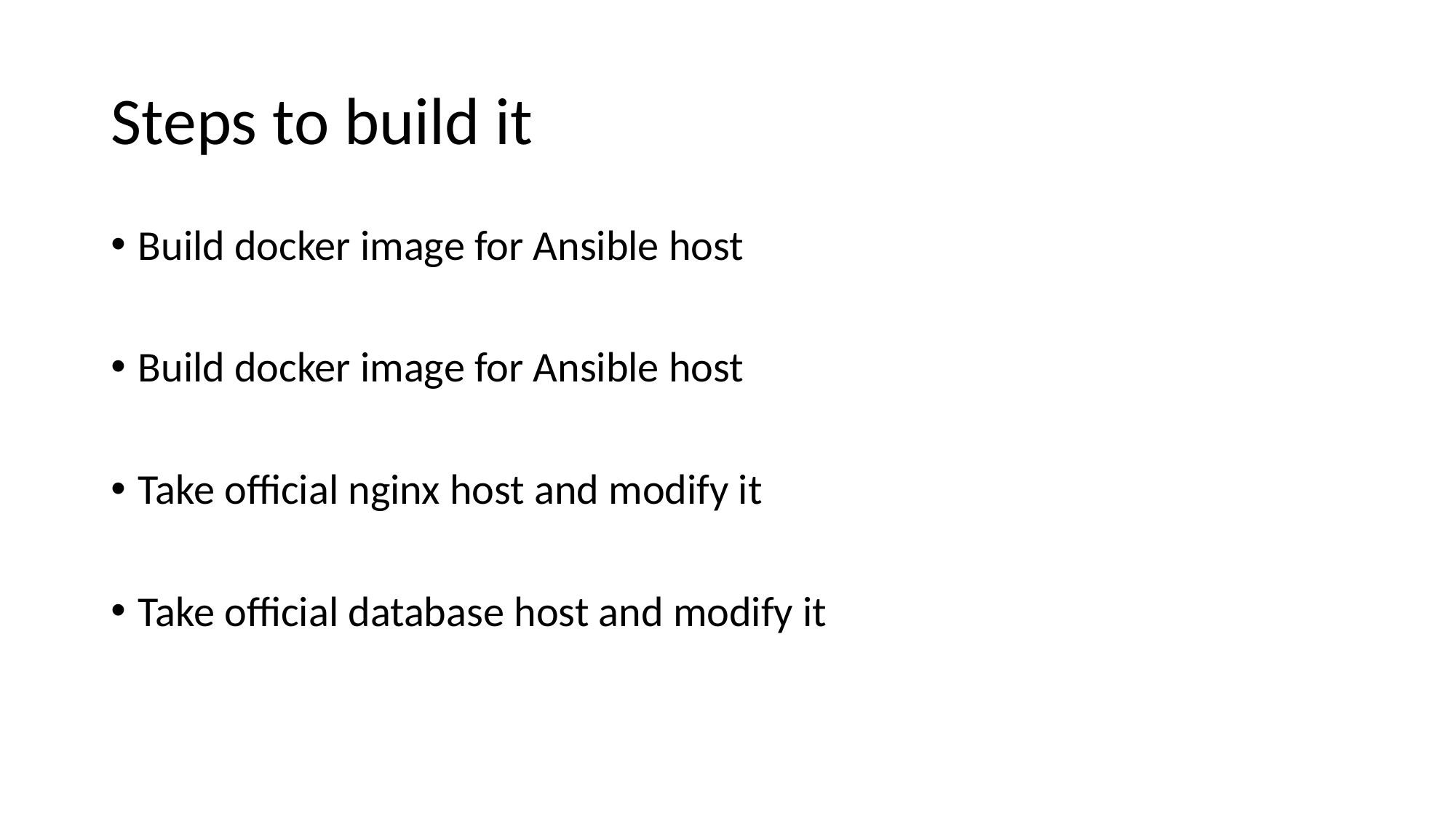

# Steps to build it
Build docker image for Ansible host

Build docker image for Ansible host

Take official nginx host and modify it

Take official database host and modify it